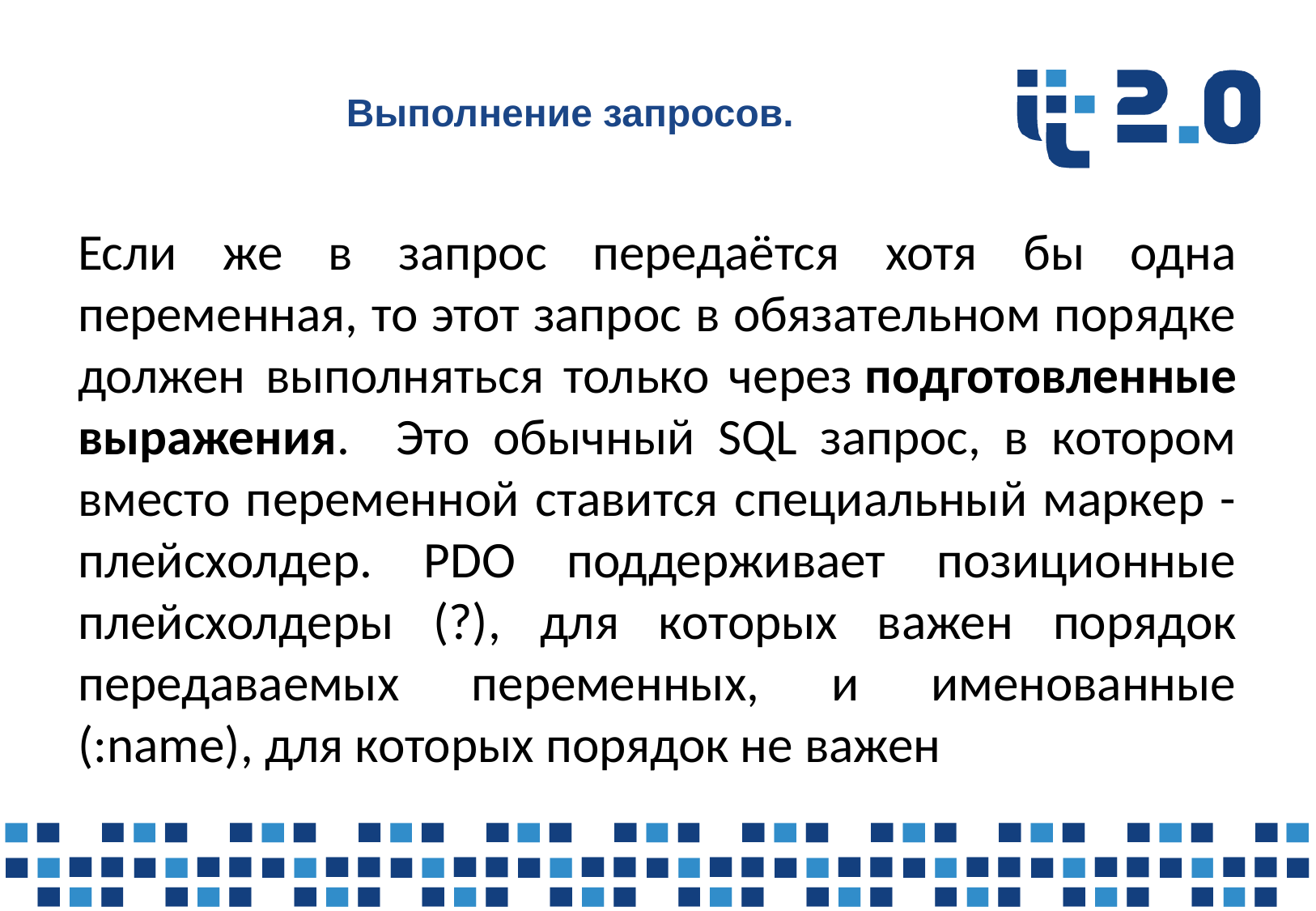

# Выполнение запросов.
Если же в запрос передаётся хотя бы одна переменная, то этот запрос в обязательном порядке должен выполняться только через подготовленные выражения.  Это обычный SQL запрос, в котором вместо переменной ставится специальный маркер - плейсхолдер. PDO поддерживает позиционные плейсхолдеры (?), для которых важен порядок передаваемых переменных, и именованные (:name), для которых порядок не важен